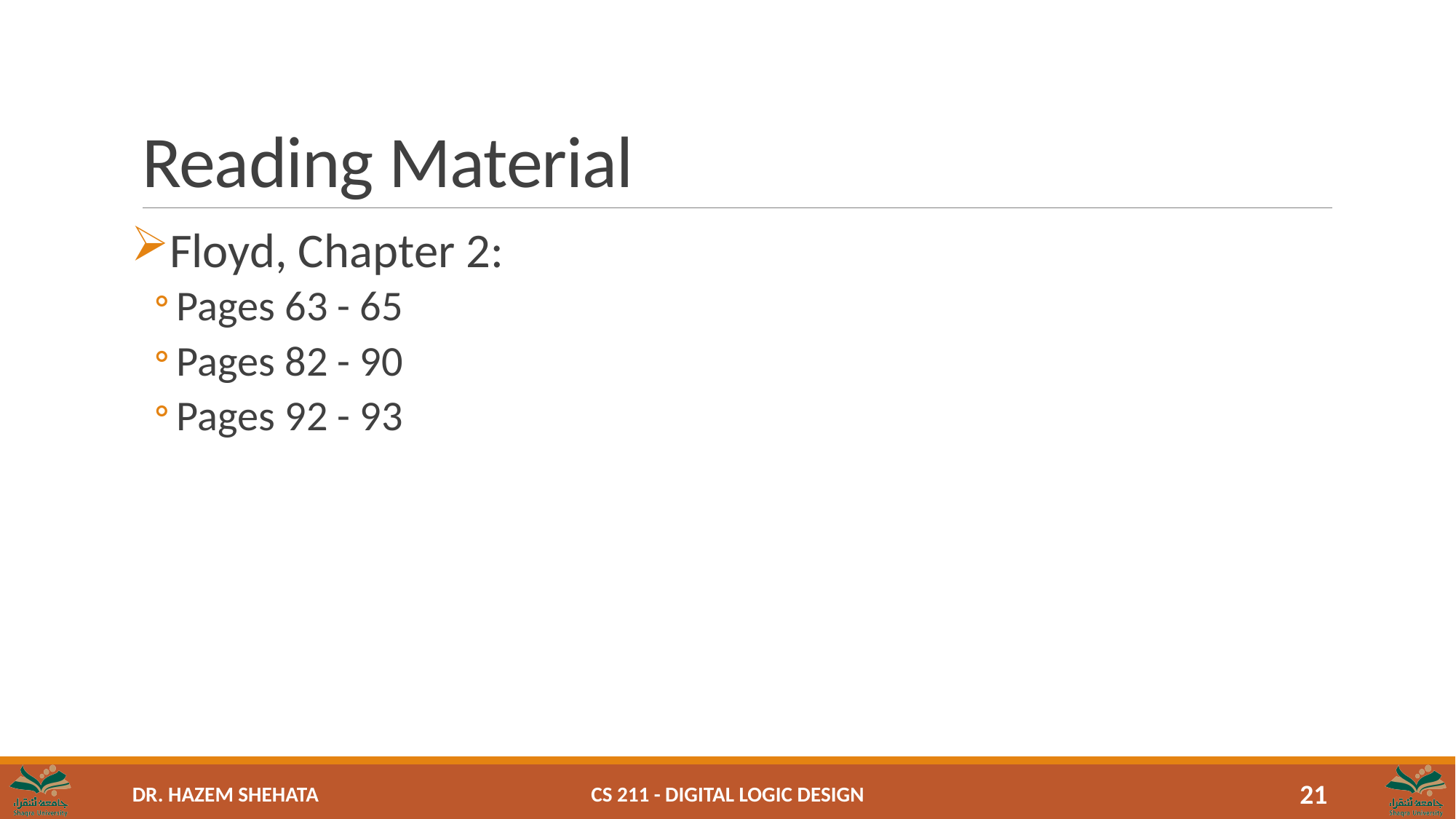

# Reading Material
Floyd, Chapter 2:
Pages 63 - 65
Pages 82 - 90
Pages 92 - 93
CS 211 - Digital Logic Design
21